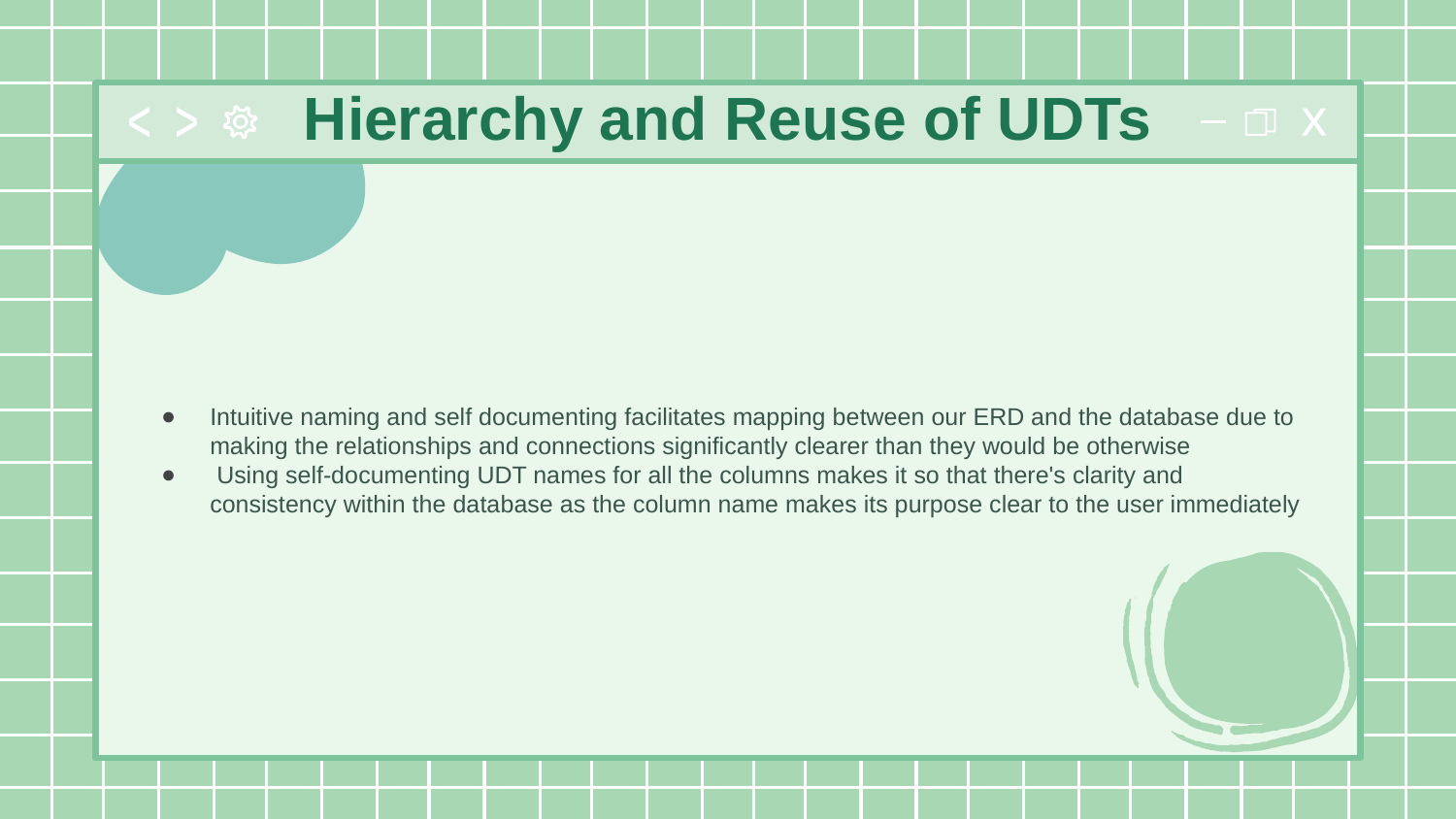

# Hierarchy and Reuse of UDTs
Intuitive naming and self documenting facilitates mapping between our ERD and the database due to making the relationships and connections significantly clearer than they would be otherwise
 Using self-documenting UDT names for all the columns makes it so that there's clarity and consistency within the database as the column name makes its purpose clear to the user immediately